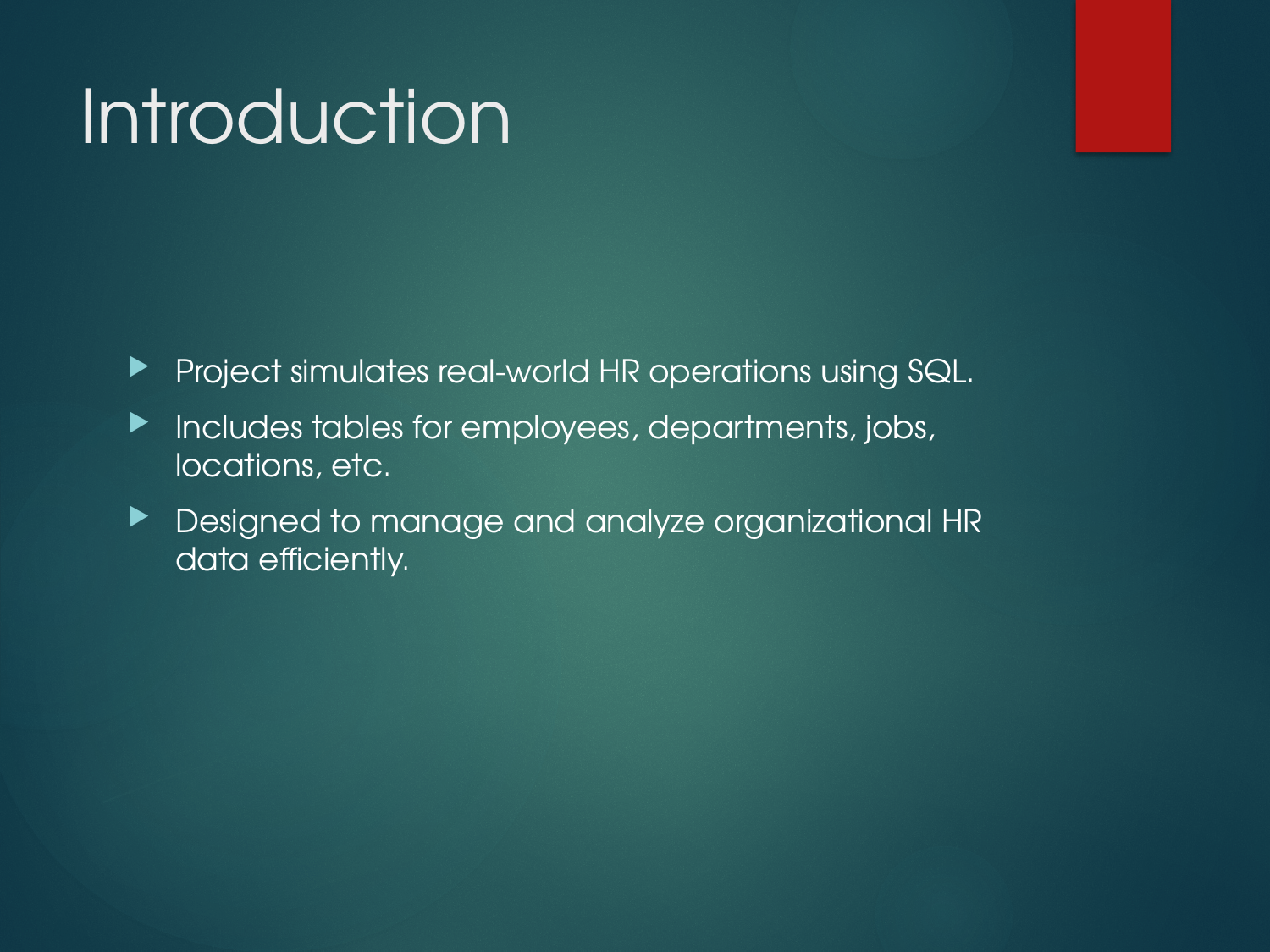

# Introduction

Project simulates real-world HR operations using SQL.
Includes tables for employees, departments, jobs, locations, etc.
Designed to manage and analyze organizational HR data efficiently.